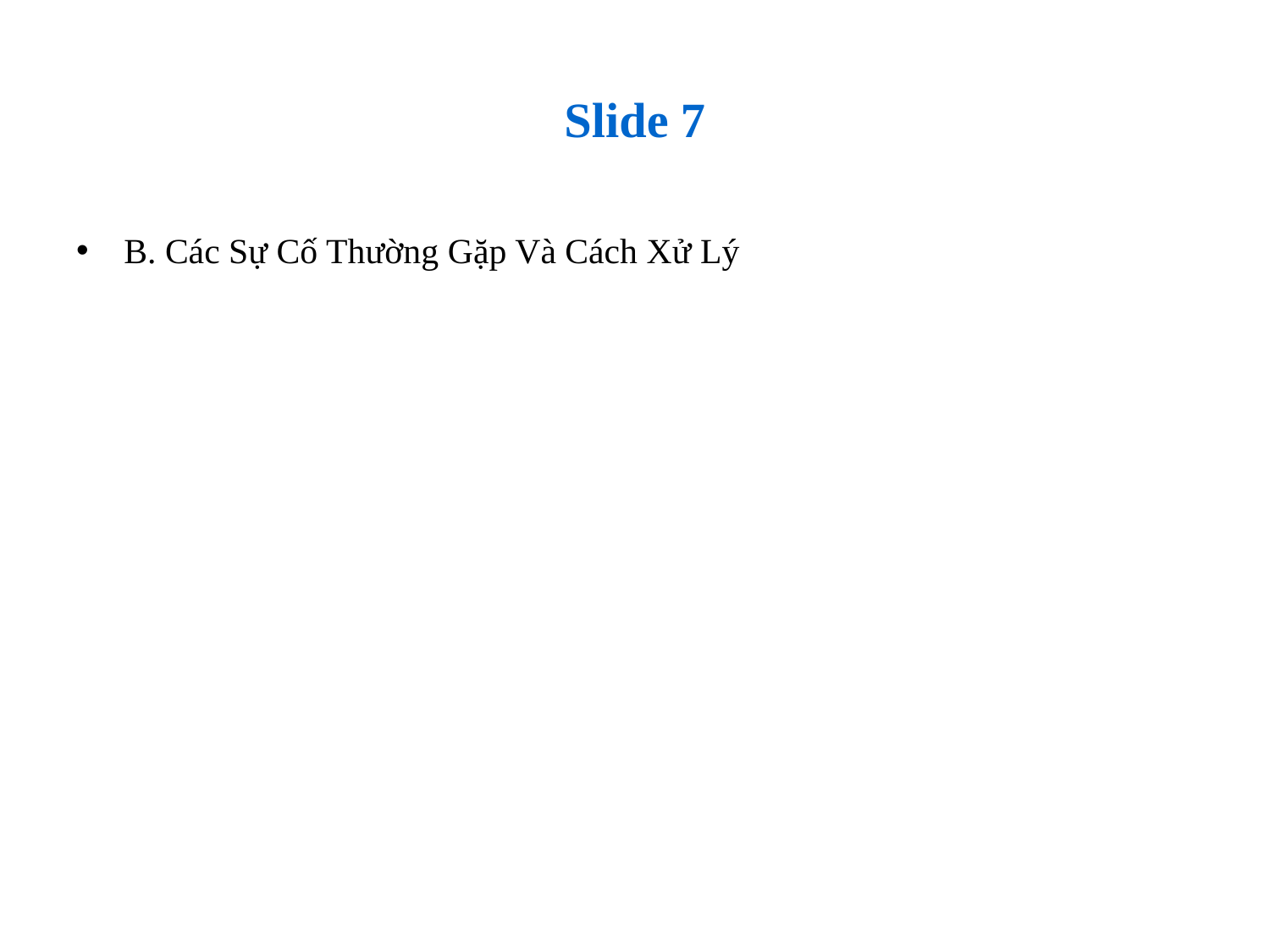

# Slide 7
B. Các Sự Cố Thường Gặp Và Cách Xử Lý